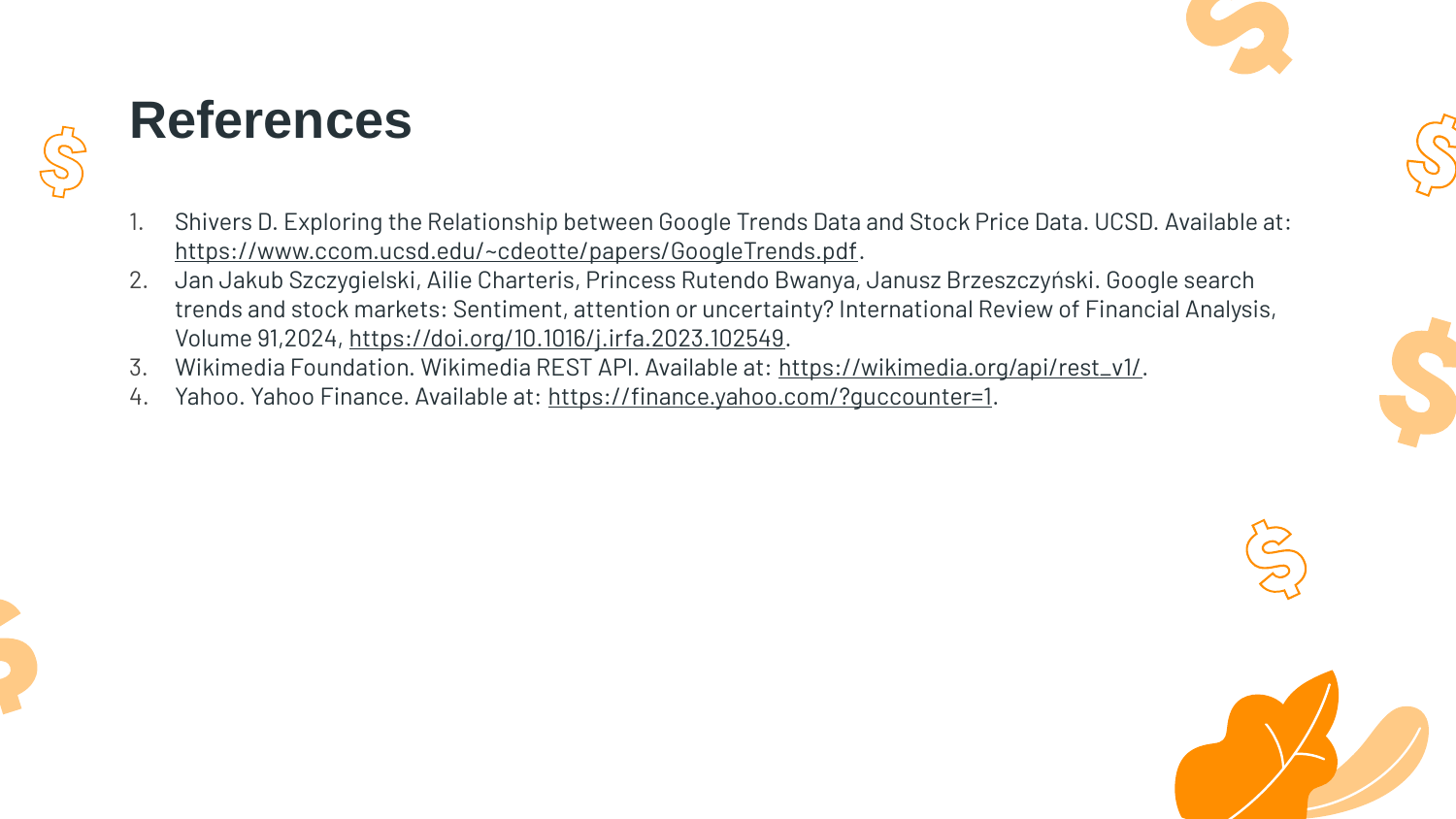

# References
Shivers D. Exploring the Relationship between Google Trends Data and Stock Price Data. UCSD. Available at: https://www.ccom.ucsd.edu/~cdeotte/papers/GoogleTrends.pdf.
Jan Jakub Szczygielski, Ailie Charteris, Princess Rutendo Bwanya, Janusz Brzeszczyński. Google search trends and stock markets: Sentiment, attention or uncertainty? International Review of Financial Analysis, Volume 91,2024, https://doi.org/10.1016/j.irfa.2023.102549.
Wikimedia Foundation. Wikimedia REST API. Available at: https://wikimedia.org/api/rest_v1/.
Yahoo. Yahoo Finance. Available at: https://finance.yahoo.com/?guccounter=1.